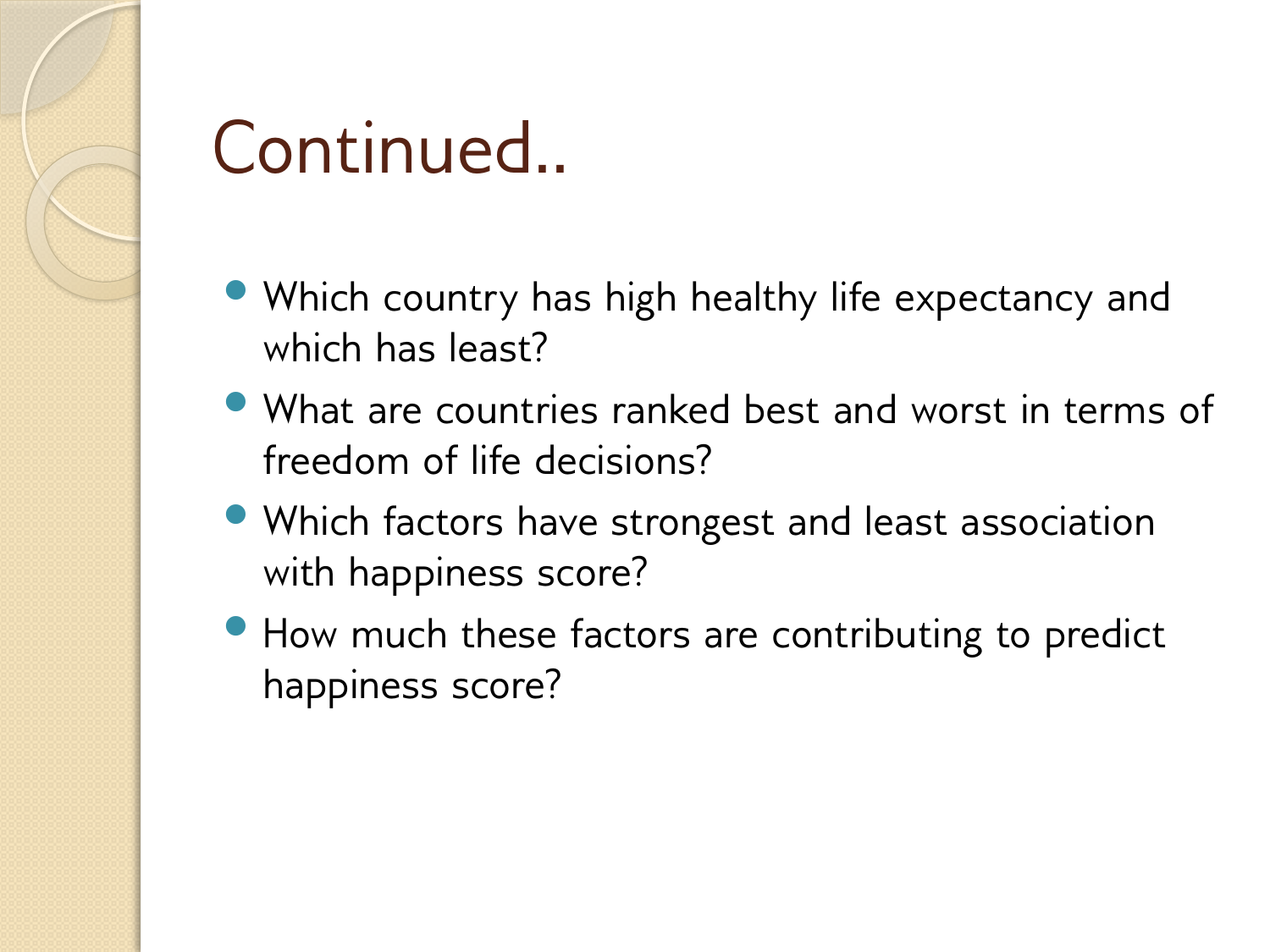

# Continued..

Which country has high healthy life expectancy and which has least?
What are countries ranked best and worst in terms of freedom of life decisions?
Which factors have strongest and least association with happiness score?
How much these factors are contributing to predict happiness score?